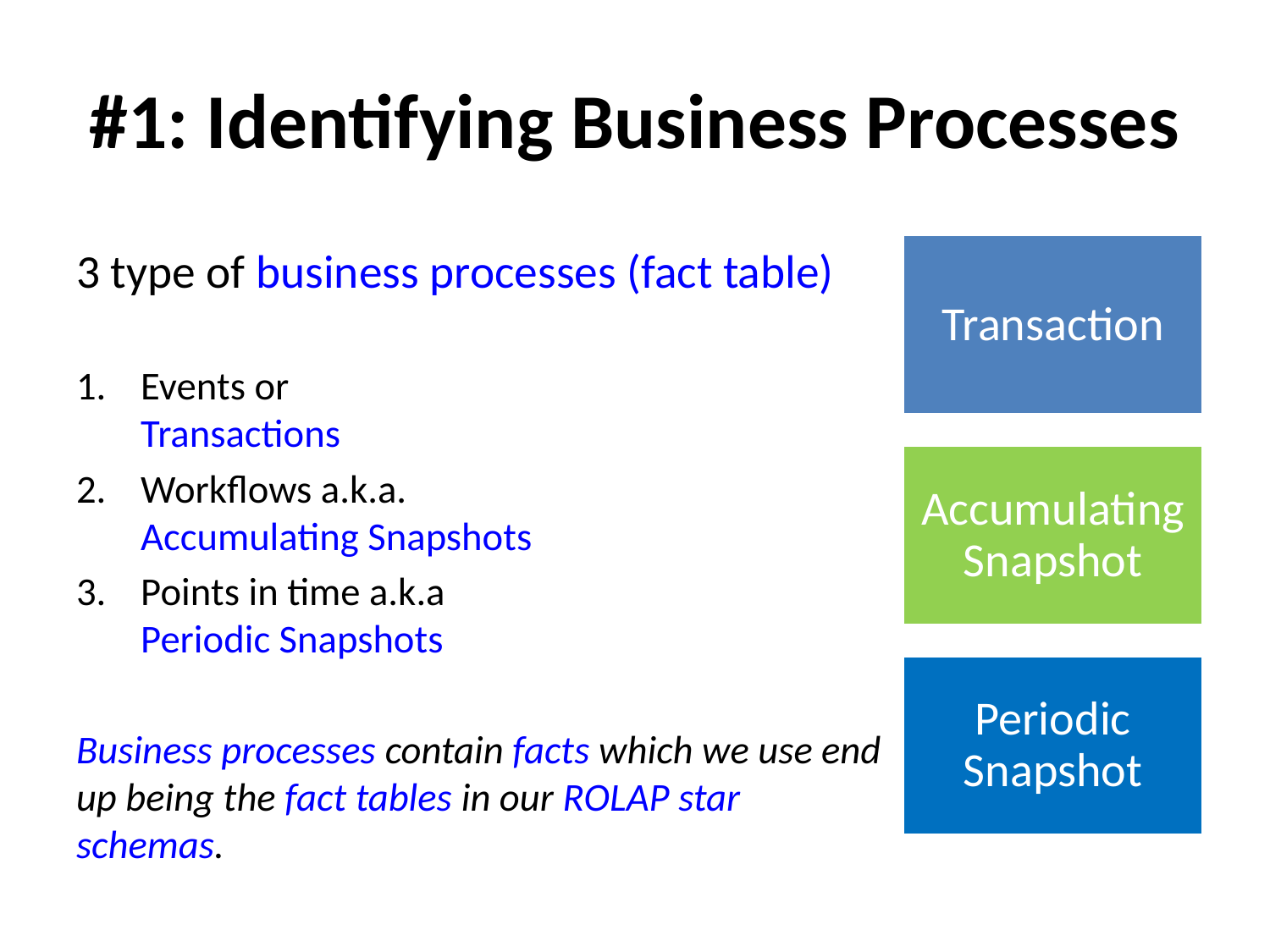

# #1: Identifying Business Processes
3 type of business processes (fact table)

Events or
Transactions
Workflows a.k.a.
Accumulating Snapshots
Points in time a.k.a
Periodic Snapshots

Business processes contain facts which we use end up being the fact tables in our ROLAP star schemas.
Transaction
Accumulating Snapshot
Periodic
Snapshot